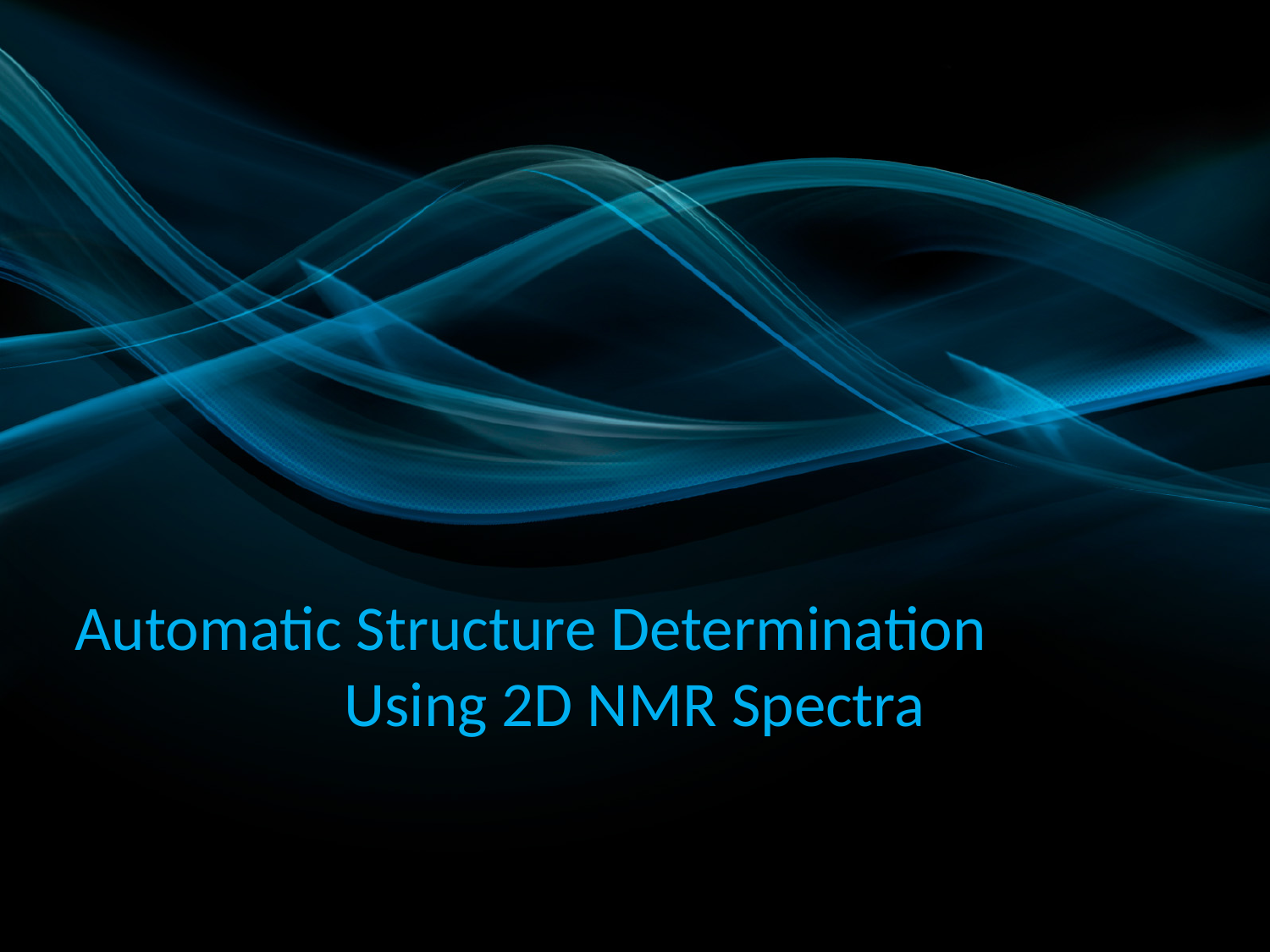

Automatic Structure Determination
Using 2D NMR Spectra